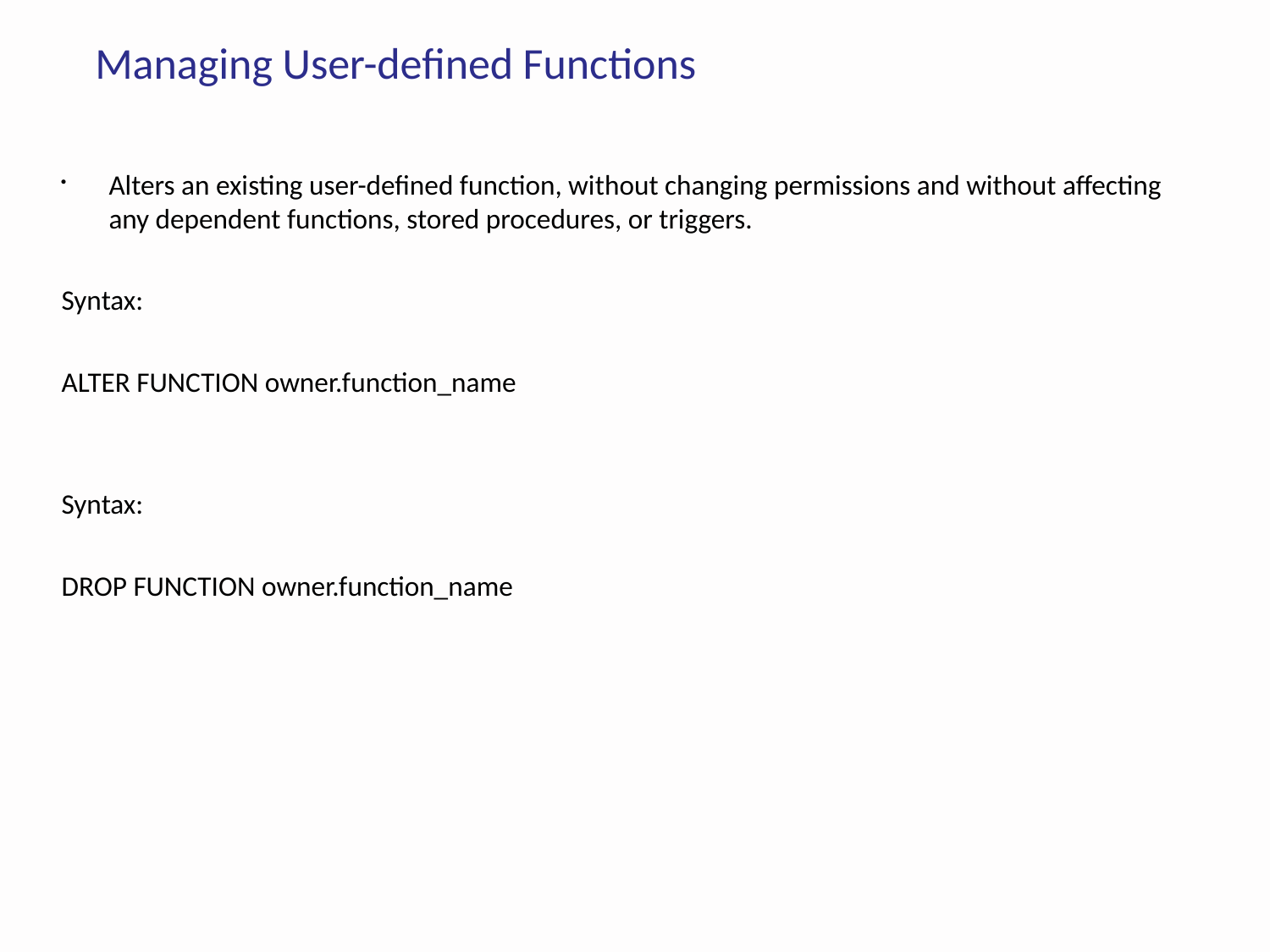

# Managing User-defined Functions
Alters an existing user-defined function, without changing permissions and without affecting any dependent functions, stored procedures, or triggers.

Syntax:

ALTER FUNCTION owner.function_name

Syntax:

DROP FUNCTION owner.function_name